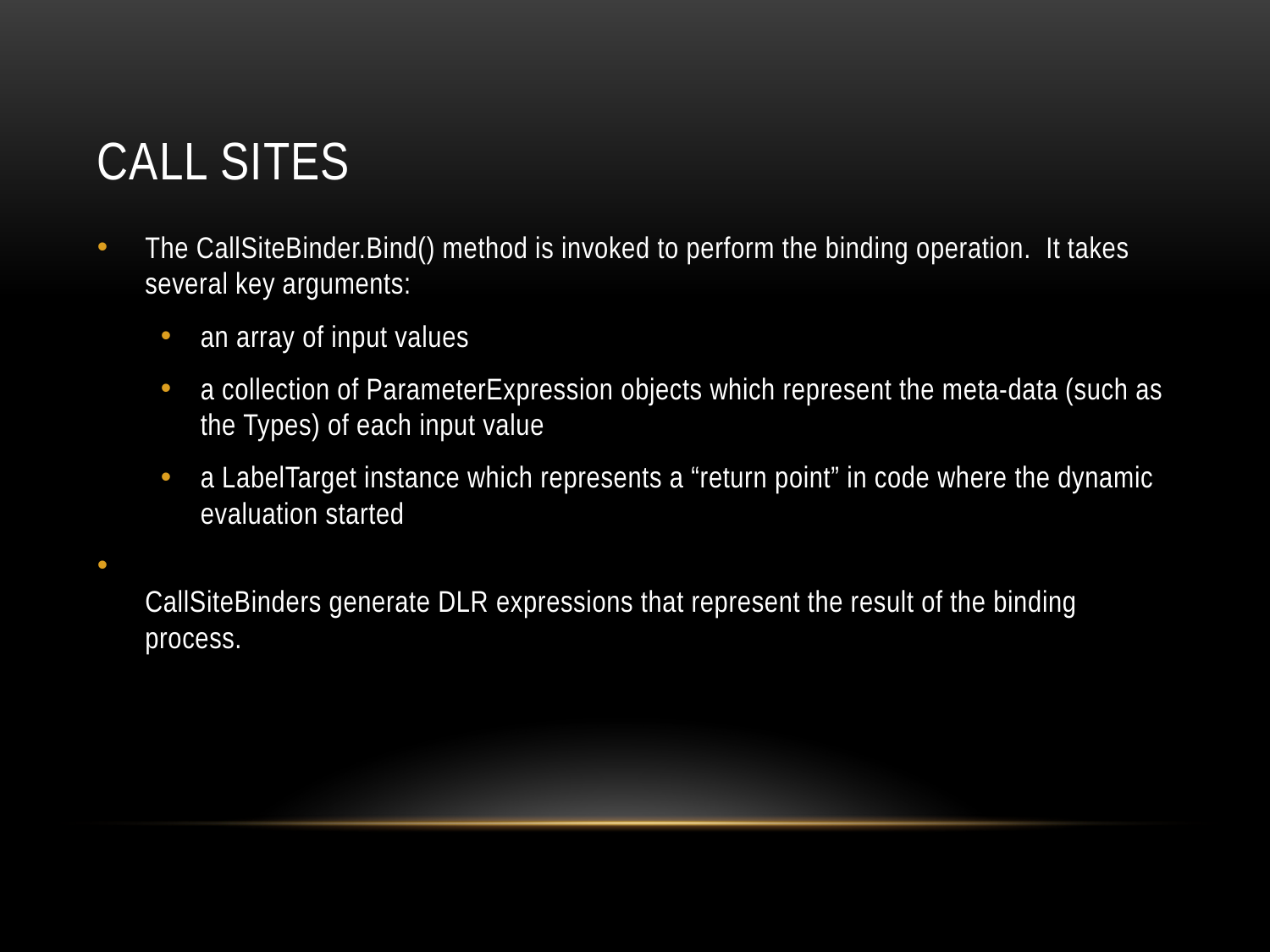

# CALL SITES
The CallSiteBinder.Bind() method is invoked to perform the binding operation.  It takes several key arguments:
an array of input values
a collection of ParameterExpression objects which represent the meta-data (such as the Types) of each input value
a LabelTarget instance which represents a “return point” in code where the dynamic evaluation started
CallSiteBinders generate DLR expressions that represent the result of the binding process.